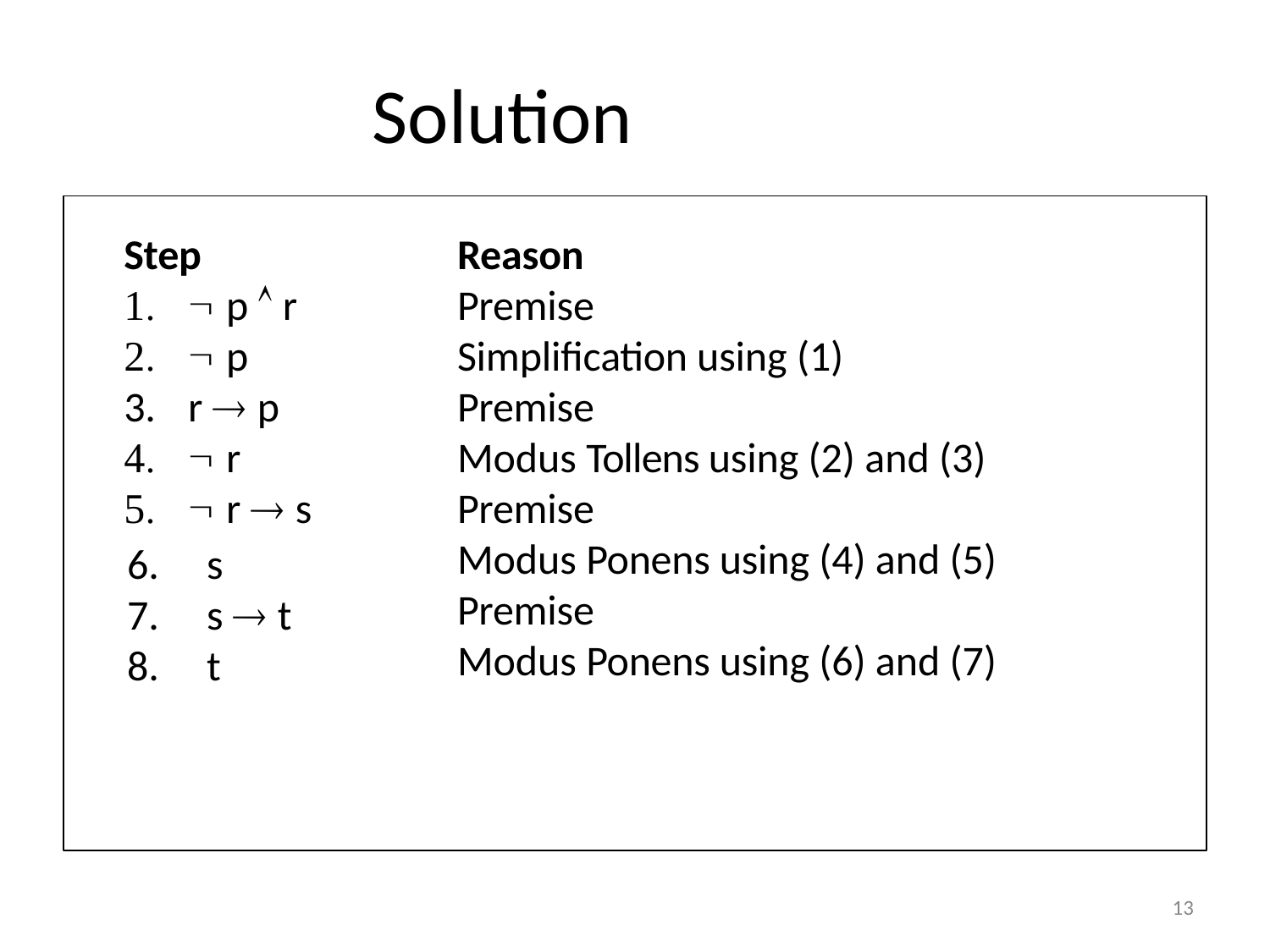

# Solution

Step
¬ p ∧ r
¬ p
r → p
¬ r
¬ r → s
Reason
Premise
Simplification using (1)  Premise
Modus Tollens using (2) and (3)  Premise
Modus Ponens using (4) and (5)  Premise
Modus Ponens using (6) and (7)
s
s → t
t
Dept. of Computer Science & Engineering, MAIT
13